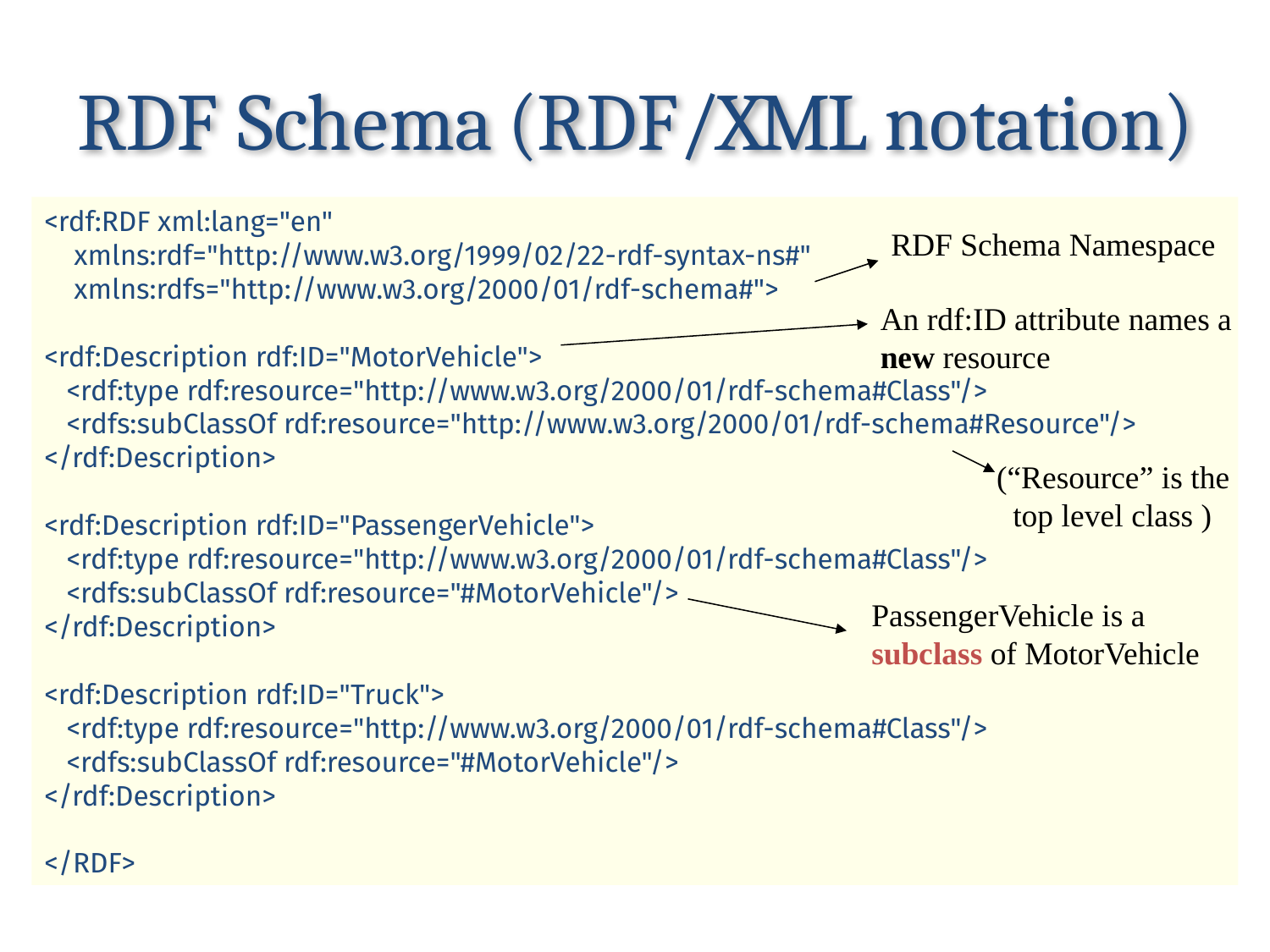

# RDF Schema (RDF/XML notation)
<rdf:RDF xml:lang="en"
    xmlns:rdf="http://www.w3.org/1999/02/22-rdf-syntax-ns#"
    xmlns:rdfs="http://www.w3.org/2000/01/rdf-schema#">

<rdf:Description rdf:ID="MotorVehicle">
   <rdf:type rdf:resource="http://www.w3.org/2000/01/rdf-schema#Class"/>
   <rdfs:subClassOf rdf:resource="http://www.w3.org/2000/01/rdf-schema#Resource"/>
</rdf:Description>

<rdf:Description rdf:ID="PassengerVehicle">
   <rdf:type rdf:resource="http://www.w3.org/2000/01/rdf-schema#Class"/>
   <rdfs:subClassOf rdf:resource="#MotorVehicle"/>
</rdf:Description>

<rdf:Description rdf:ID="Truck">
   <rdf:type rdf:resource="http://www.w3.org/2000/01/rdf-schema#Class"/>
   <rdfs:subClassOf rdf:resource="#MotorVehicle"/>
</rdf:Description>

</RDF>
RDF Schema Namespace

An rdf:ID attribute names a new resource

(“Resource” is the
  top level class )
PassengerVehicle is a
subclass of MotorVehicle